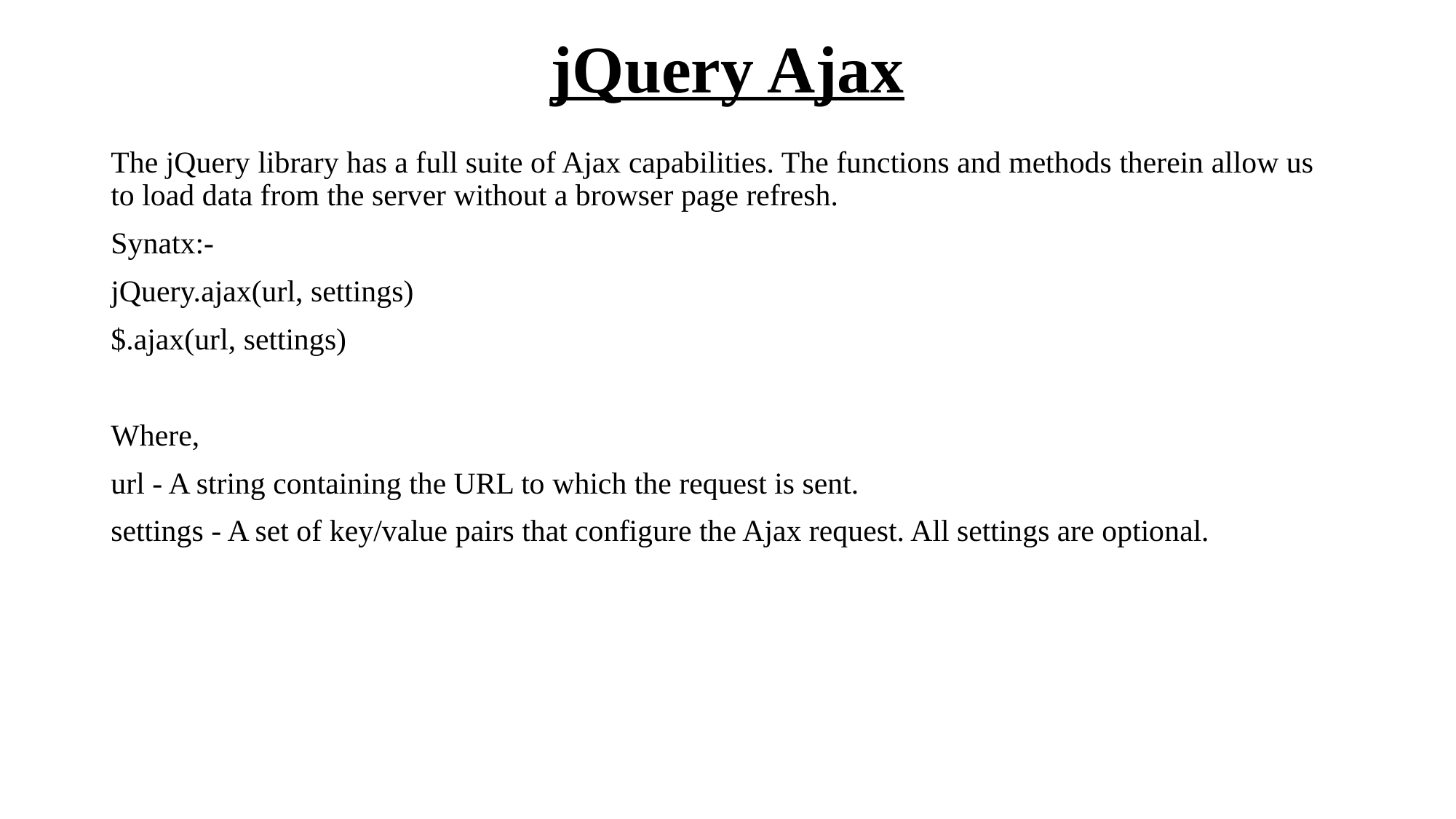

# jQuery Ajax
The jQuery library has a full suite of Ajax capabilities. The functions and methods therein allow us to load data from the server without a browser page refresh.
Synatx:-
jQuery.ajax(url, settings)
$.ajax(url, settings)

Where,
url - A string containing the URL to which the request is sent.
settings - A set of key/value pairs that configure the Ajax request. All settings are optional.